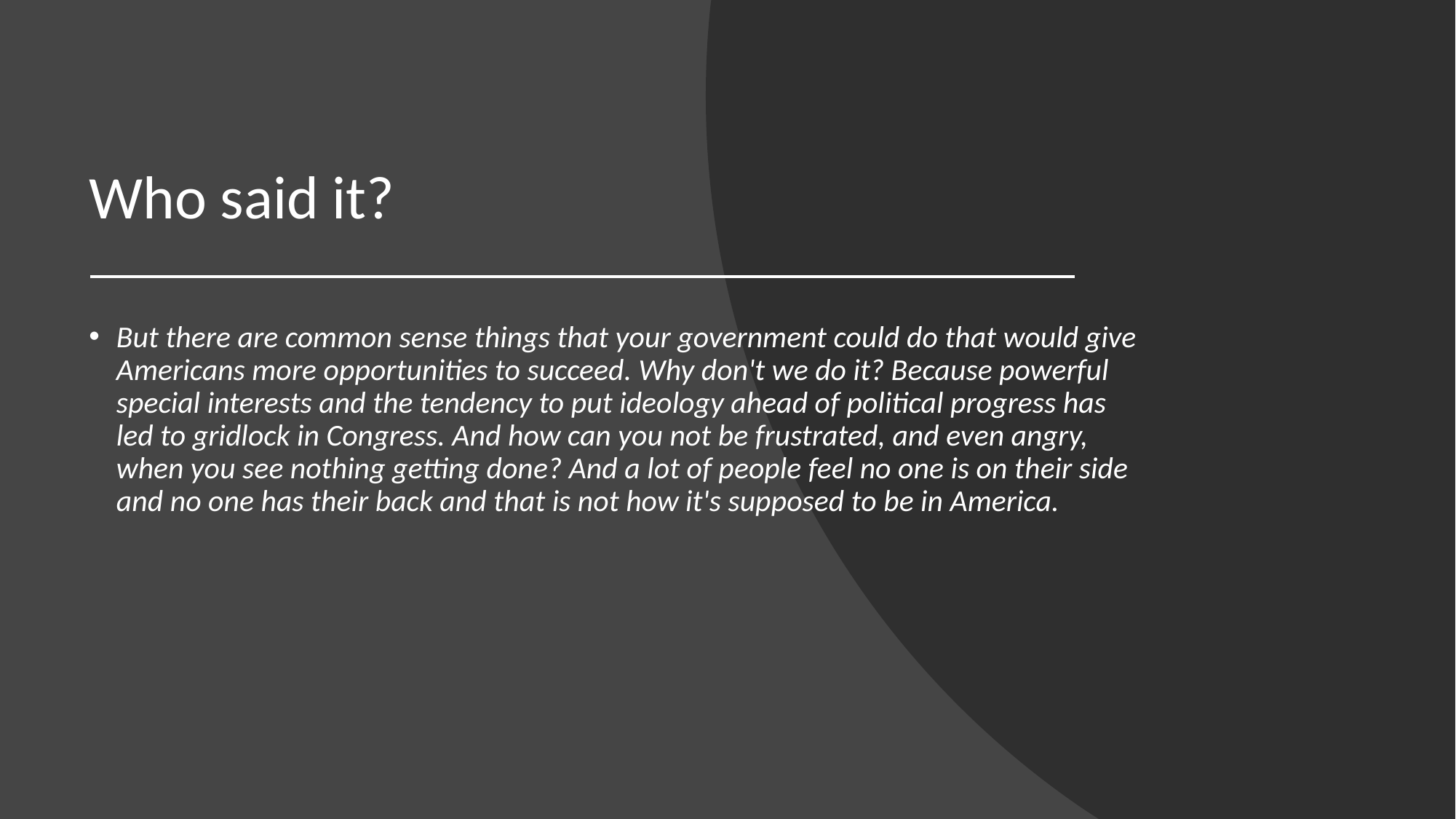

# Who said it?
But there are common sense things that your government could do that would give Americans more opportunities to succeed. Why don't we do it? Because powerful special interests and the tendency to put ideology ahead of political progress has led to gridlock in Congress. And how can you not be frustrated, and even angry, when you see nothing getting done? And a lot of people feel no one is on their side and no one has their back and that is not how it's supposed to be in America.